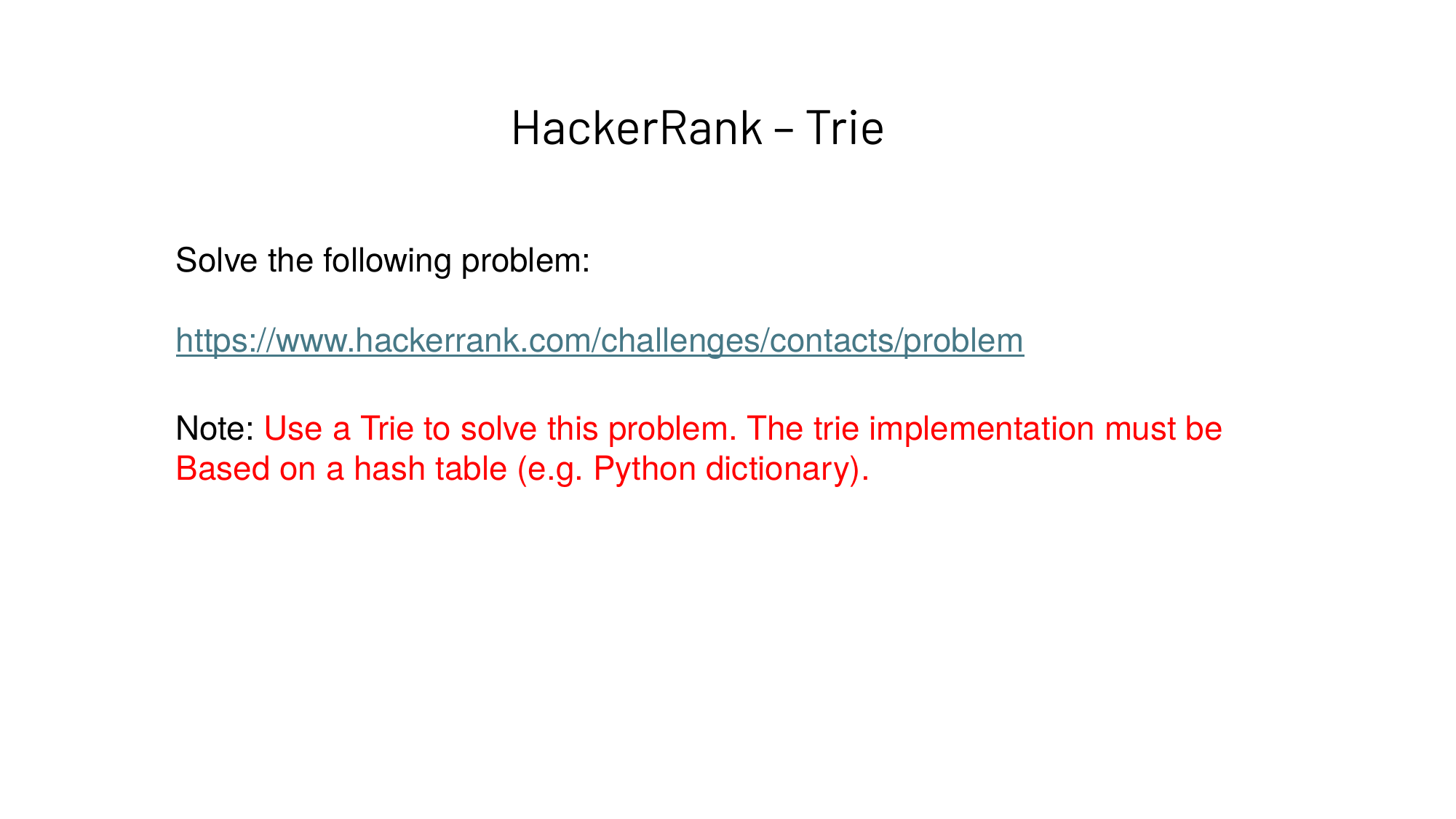

# HackerRank – Trie
Solve the following problem:

https://www.hackerrank.com/challenges/contacts/problem

Note: Use a Trie to solve this problem. The trie implementation must be
Based on a hash table (e.g. Python dictionary).